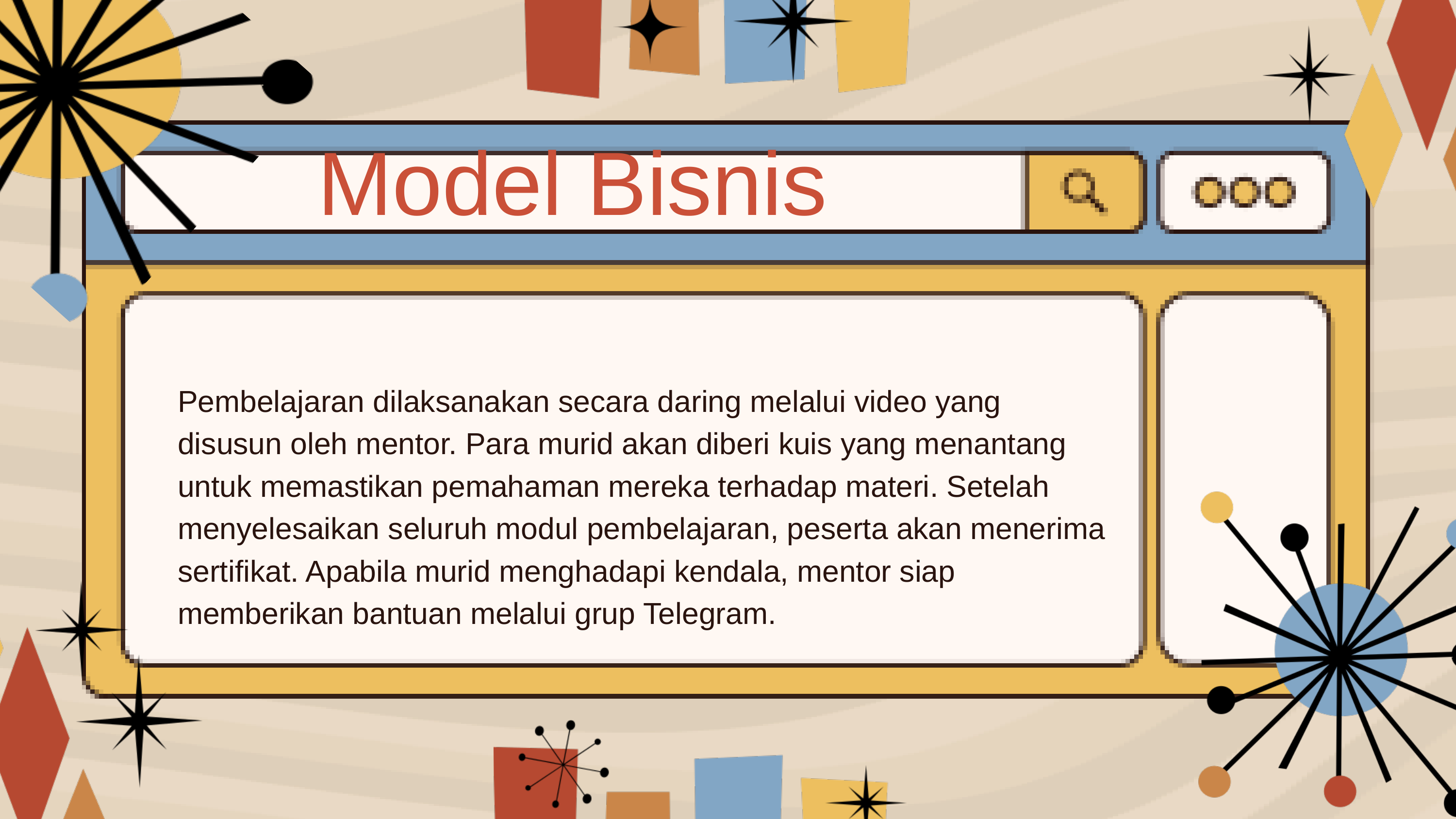

Model Bisnis

Pembelajaran dilaksanakan secara daring melalui video yang disusun oleh mentor. Para murid akan diberi kuis yang menantang untuk memastikan pemahaman mereka terhadap materi. Setelah menyelesaikan seluruh modul pembelajaran, peserta akan menerima sertifikat. Apabila murid menghadapi kendala, mentor siap memberikan bantuan melalui grup Telegram.